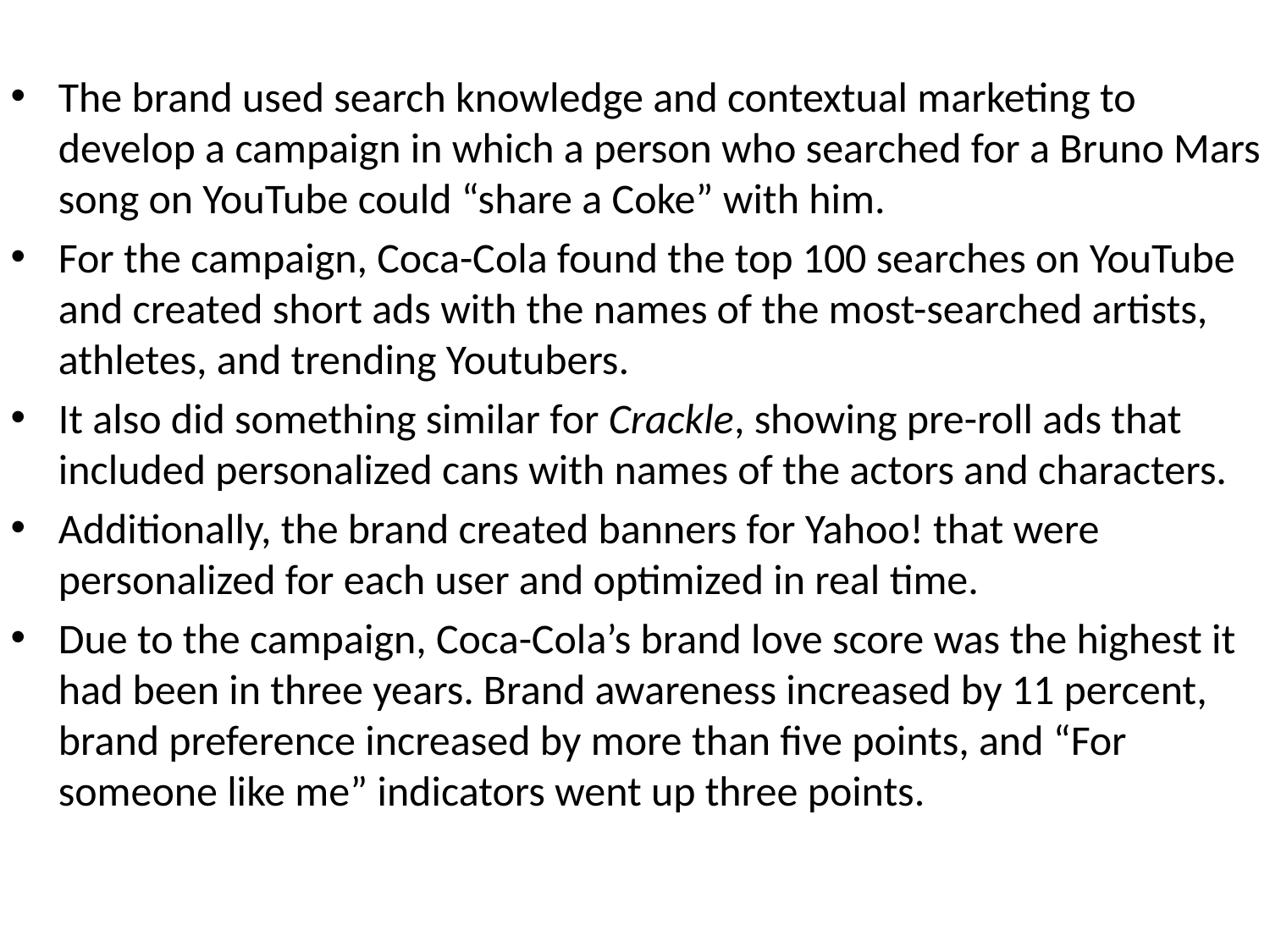

The brand used search knowledge and contextual marketing to develop a campaign in which a person who searched for a Bruno Mars song on YouTube could “share a Coke” with him.
For the campaign, Coca-Cola found the top 100 searches on YouTube and created short ads with the names of the most-searched artists, athletes, and trending Youtubers.
It also did something similar for Crackle, showing pre-roll ads that included personalized cans with names of the actors and characters.
Additionally, the brand created banners for Yahoo! that were personalized for each user and optimized in real time.
Due to the campaign, Coca-Cola’s brand love score was the highest it had been in three years. Brand awareness increased by 11 percent, brand preference increased by more than five points, and “For someone like me” indicators went up three points.